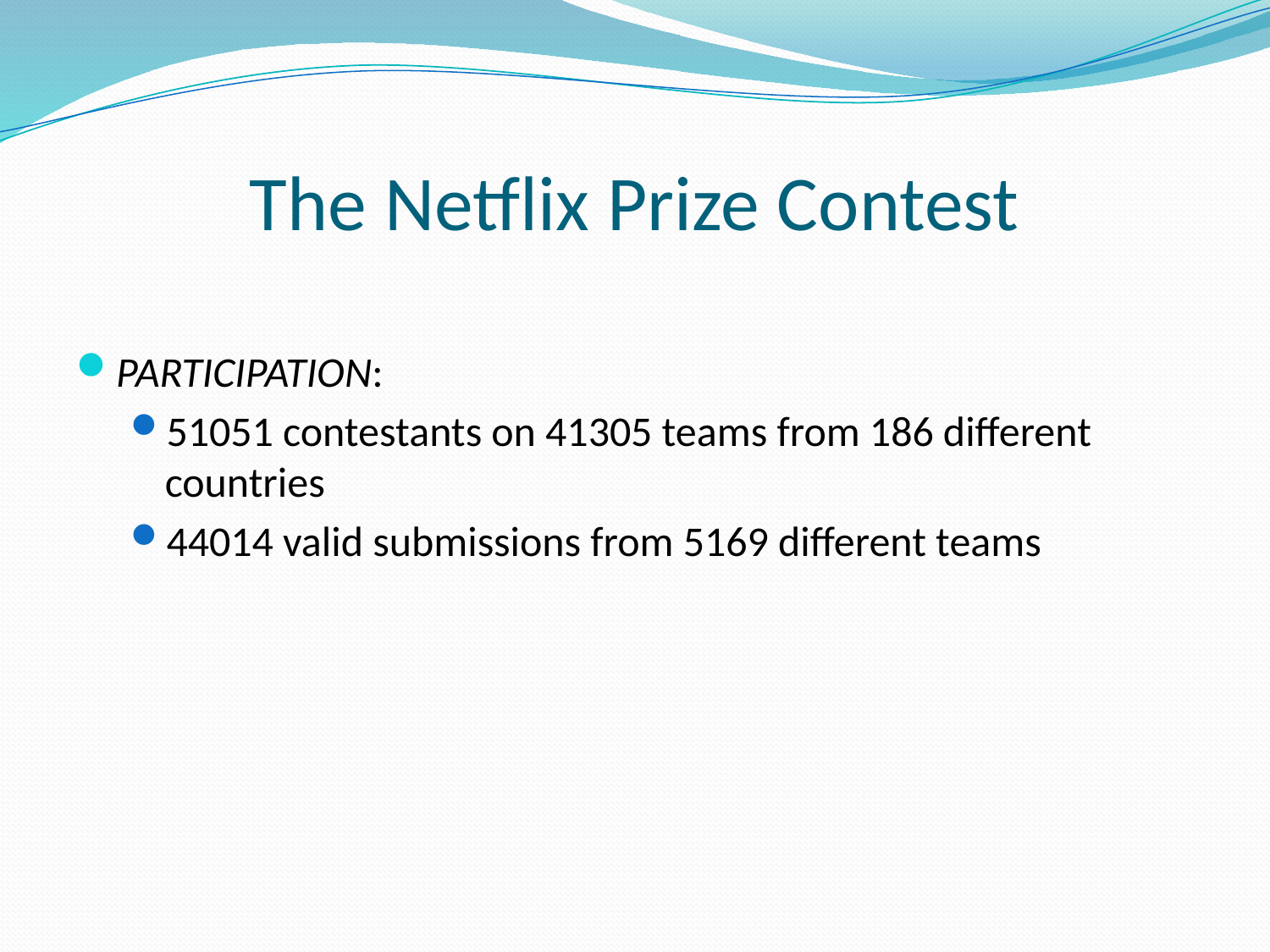

# The Netflix Prize Contest
PARTICIPATION:
51051 contestants on 41305 teams from 186 different countries
44014 valid submissions from 5169 different teams